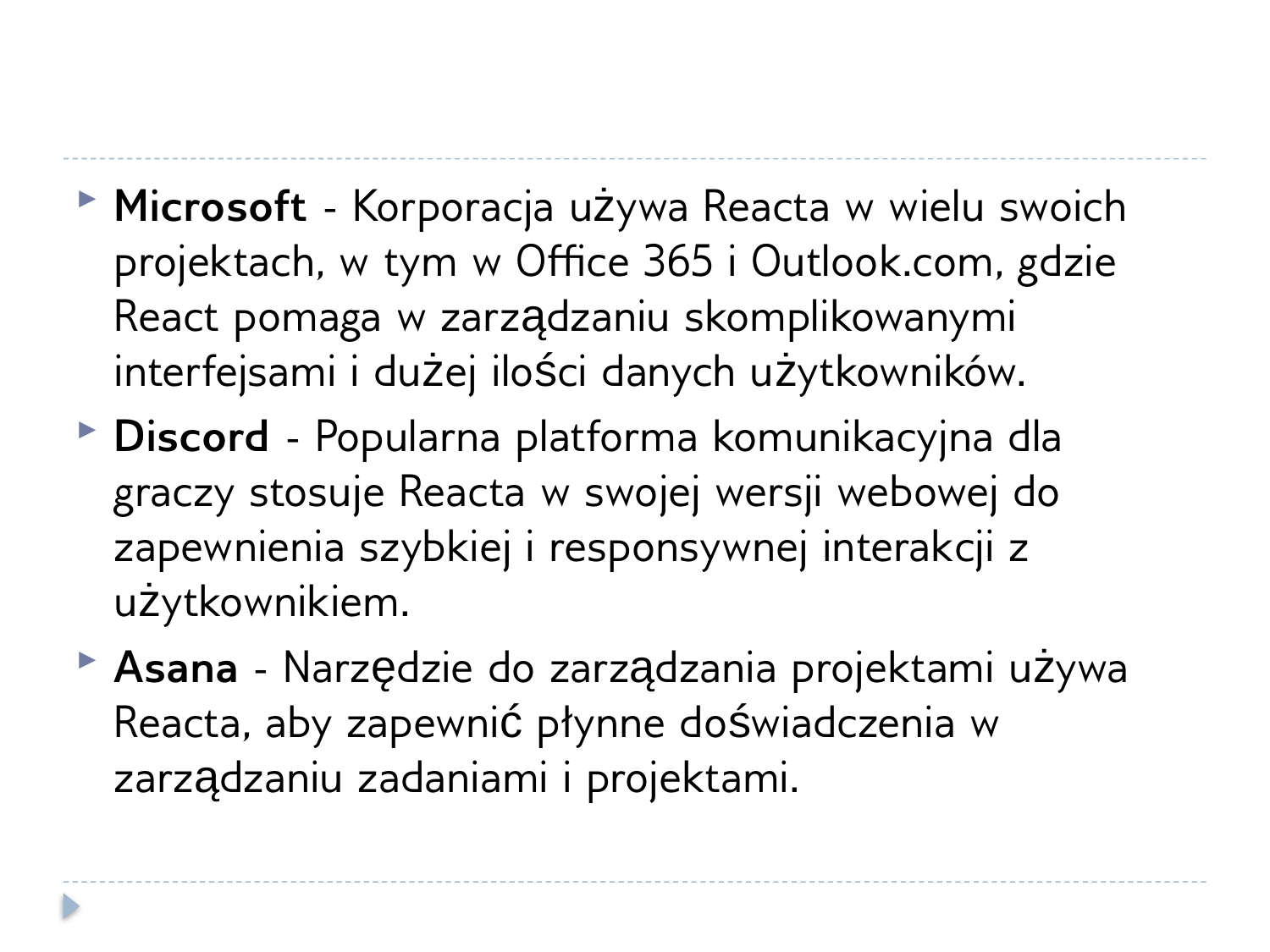

#
Microsoft - Korporacja używa Reacta w wielu swoich projektach, w tym w Office 365 i Outlook.com, gdzie React pomaga w zarządzaniu skomplikowanymi interfejsami i dużej ilości danych użytkowników.
Discord - Popularna platforma komunikacyjna dla graczy stosuje Reacta w swojej wersji webowej do zapewnienia szybkiej i responsywnej interakcji z użytkownikiem.
Asana - Narzędzie do zarządzania projektami używa Reacta, aby zapewnić płynne doświadczenia w zarządzaniu zadaniami i projektami.